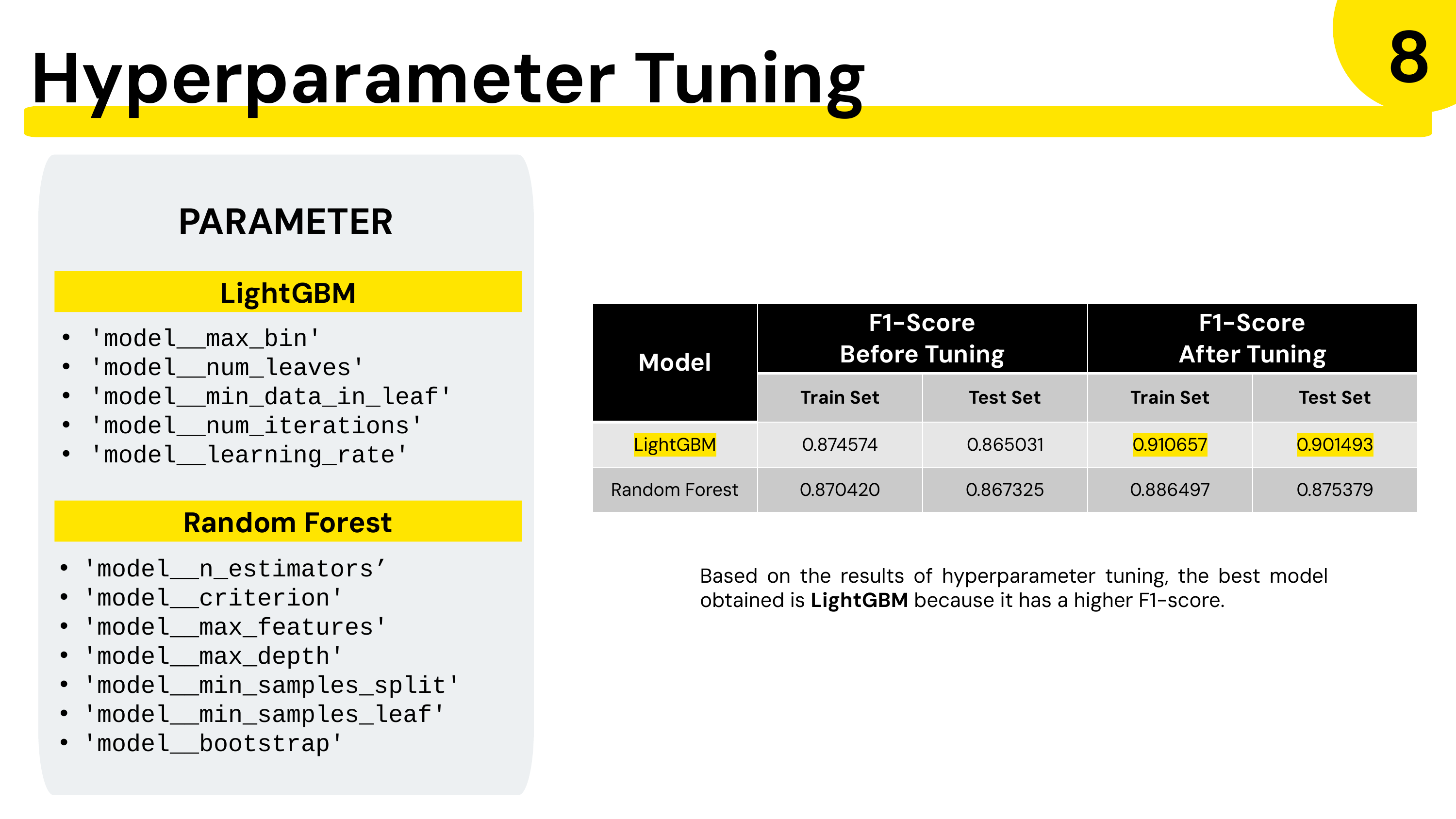

8
Hyperparameter Tuning

PARAMETER

LightGBM
| Model | F1-Score Before Tuning |  | F1-Score After Tuning |  |
| --- | --- | --- | --- | --- |
|  | Train Set | Test Set | Train Set | Test Set |
| LightGBM | 0.874574 | 0.865031 | 0.910657 | 0.901493 |
| Random Forest | 0.870420 | 0.867325 | 0.886497 | 0.875379 |
'model__max_bin'
'model__num_leaves'
'model__min_data_in_leaf'
'model__num_iterations'
'model__learning_rate'

Random Forest
'model__n_estimators’
'model__criterion'
'model__max_features'
'model__max_depth'
'model__min_samples_split'
'model__min_samples_leaf'
'model__bootstrap'
Based on the results of hyperparameter tuning, the best model obtained is LightGBM because it has a higher F1-score.